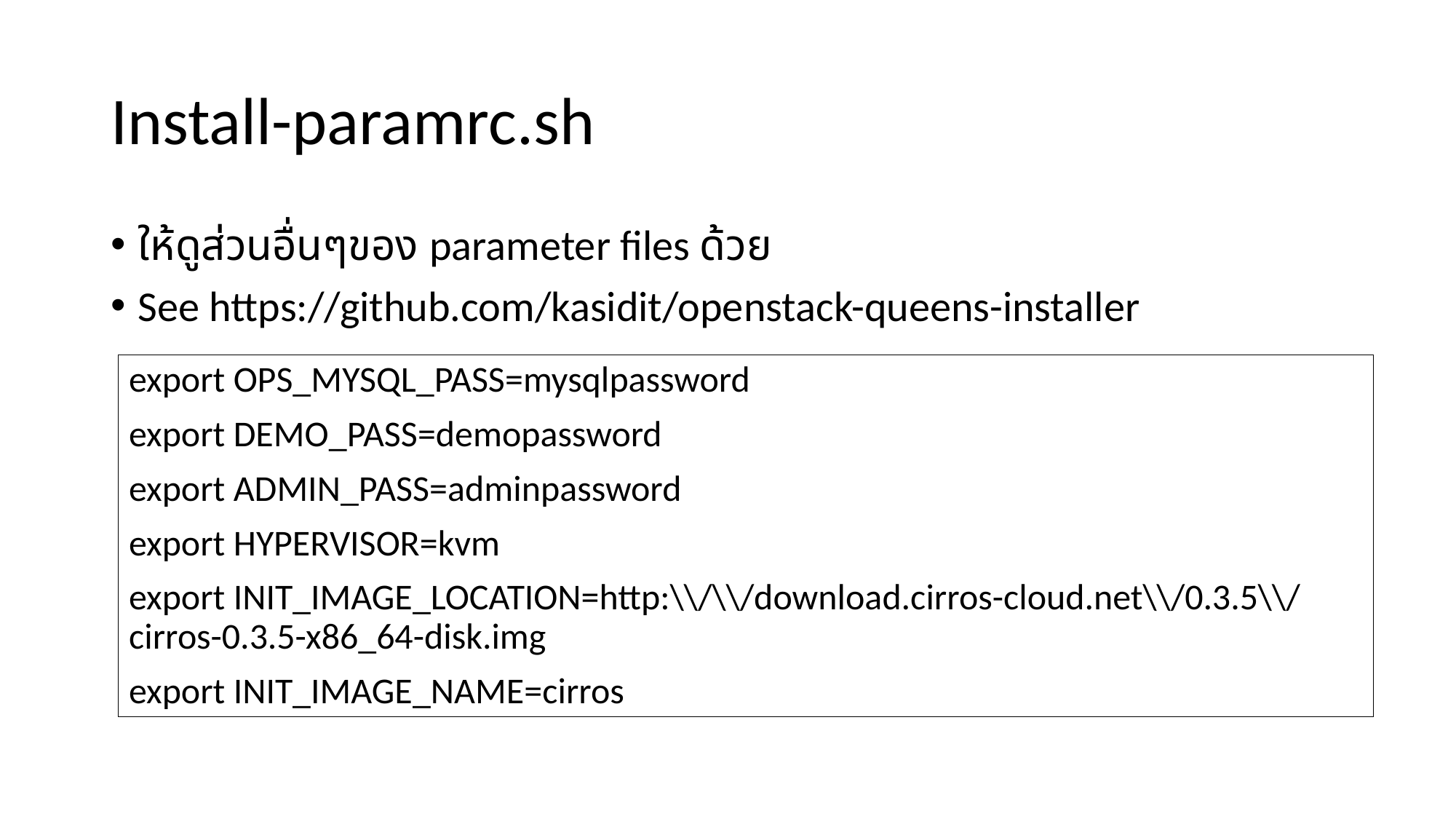

# Install-paramrc.sh
ให้ดูส่วนอื่นๆของ parameter files ด้วย
See https://github.com/kasidit/openstack-queens-installer

export OPS_MYSQL_PASS=mysqlpassword
export DEMO_PASS=demopassword
export ADMIN_PASS=adminpassword
export HYPERVISOR=kvm
export INIT_IMAGE_LOCATION=http:\\/\\/download.cirros-cloud.net\\/0.3.5\\/cirros-0.3.5-x86_64-disk.img
export INIT_IMAGE_NAME=cirros